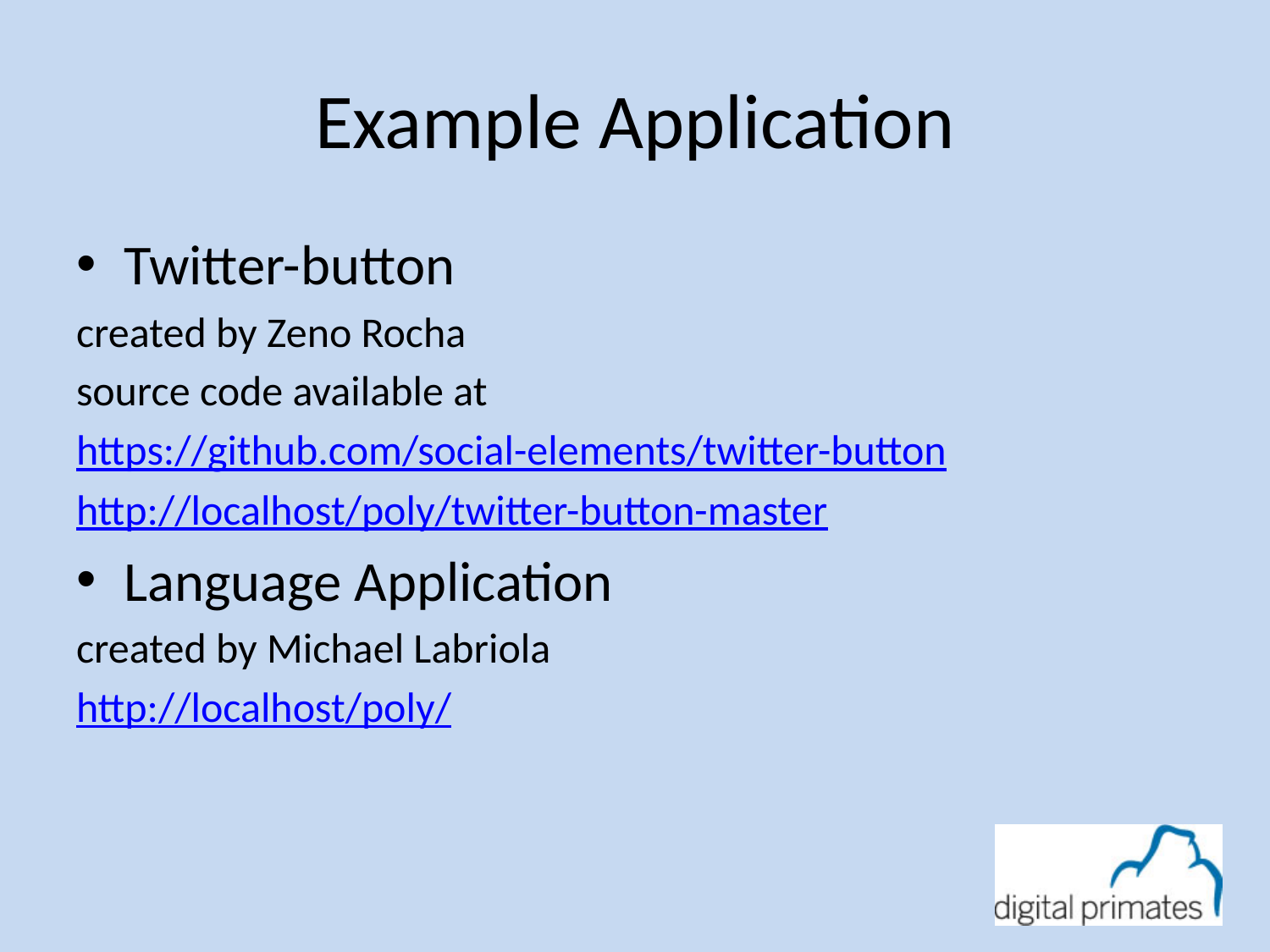

# Example Application
Twitter-button
created by Zeno Rocha
source code available at
https://github.com/social-elements/twitter-button
http://localhost/poly/twitter-button-master
Language Application
created by Michael Labriola
http://localhost/poly/